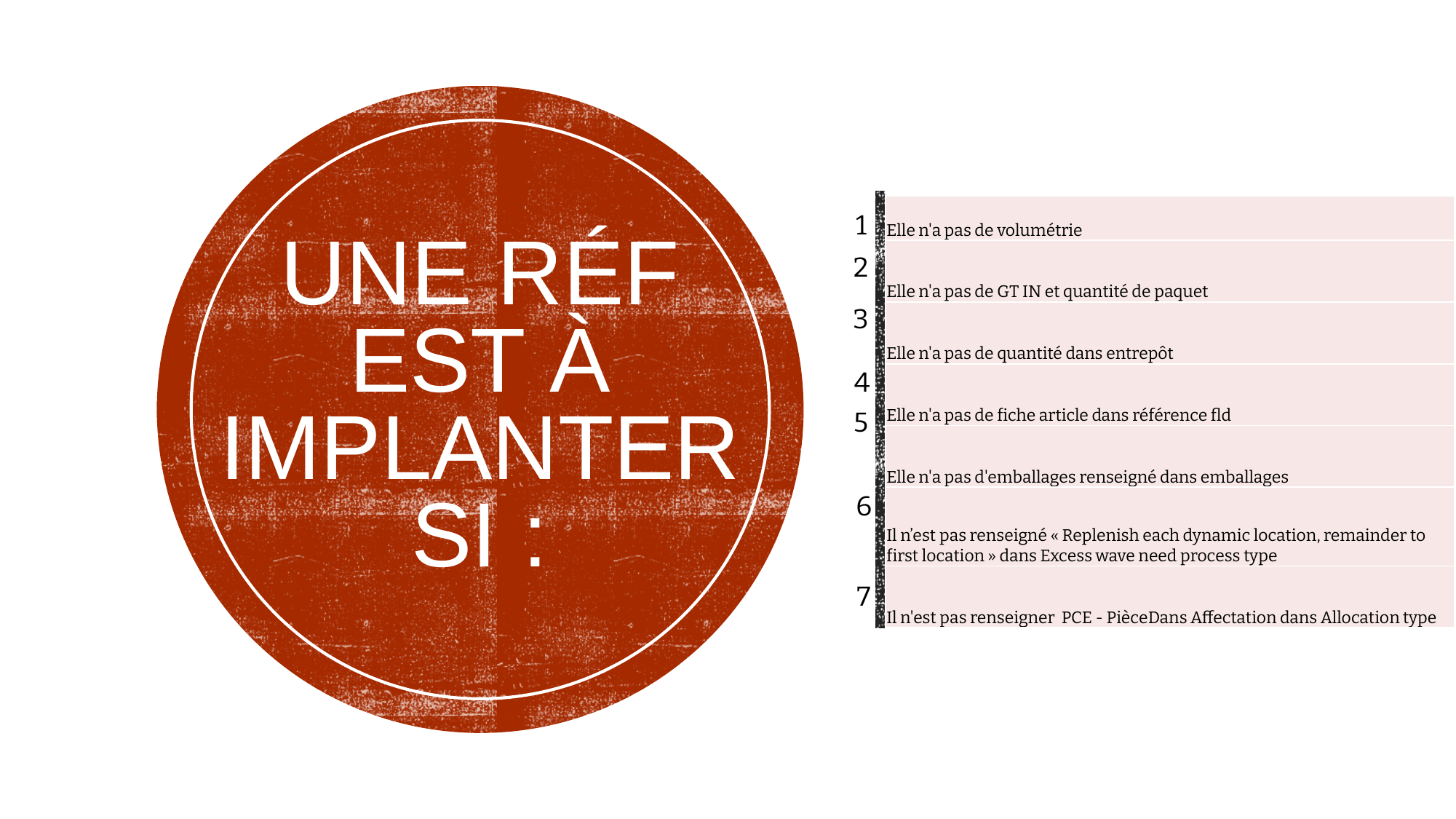

# une réf est à implanter si :
| Elle n'a pas de volumétrie |
| --- |
| Elle n'a pas de GT IN et quantité de paquet |
| Elle n'a pas de quantité dans entrepôt |
| Elle n'a pas de fiche article dans référence fld |
| Elle n'a pas d'emballages renseigné dans emballages |
| Il n’est pas renseigné « Replenish each dynamic location, remainder to first location »​ dans Excess wave need process type |
| Il n'est pas renseigner PCE - Pièce​Dans Affectation dans Allocation type |
1
2

3
4
5

6
7